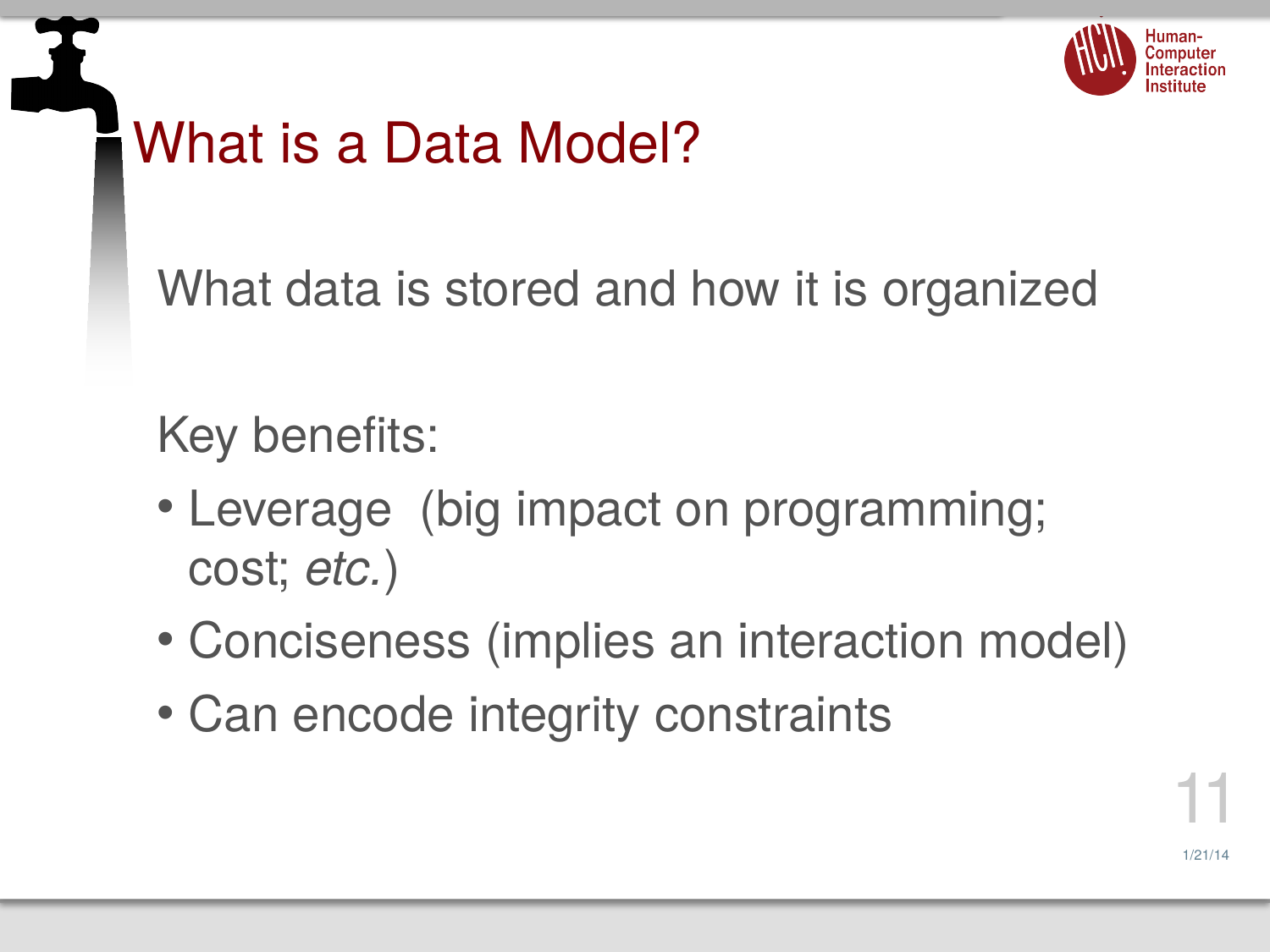

# What is a Data Model?
What data is stored and how it is organized

Key benefits:
Leverage  (big impact on programming; cost; etc.)
Conciseness (implies an interaction model)
Can encode integrity constraints

11
1/21/14